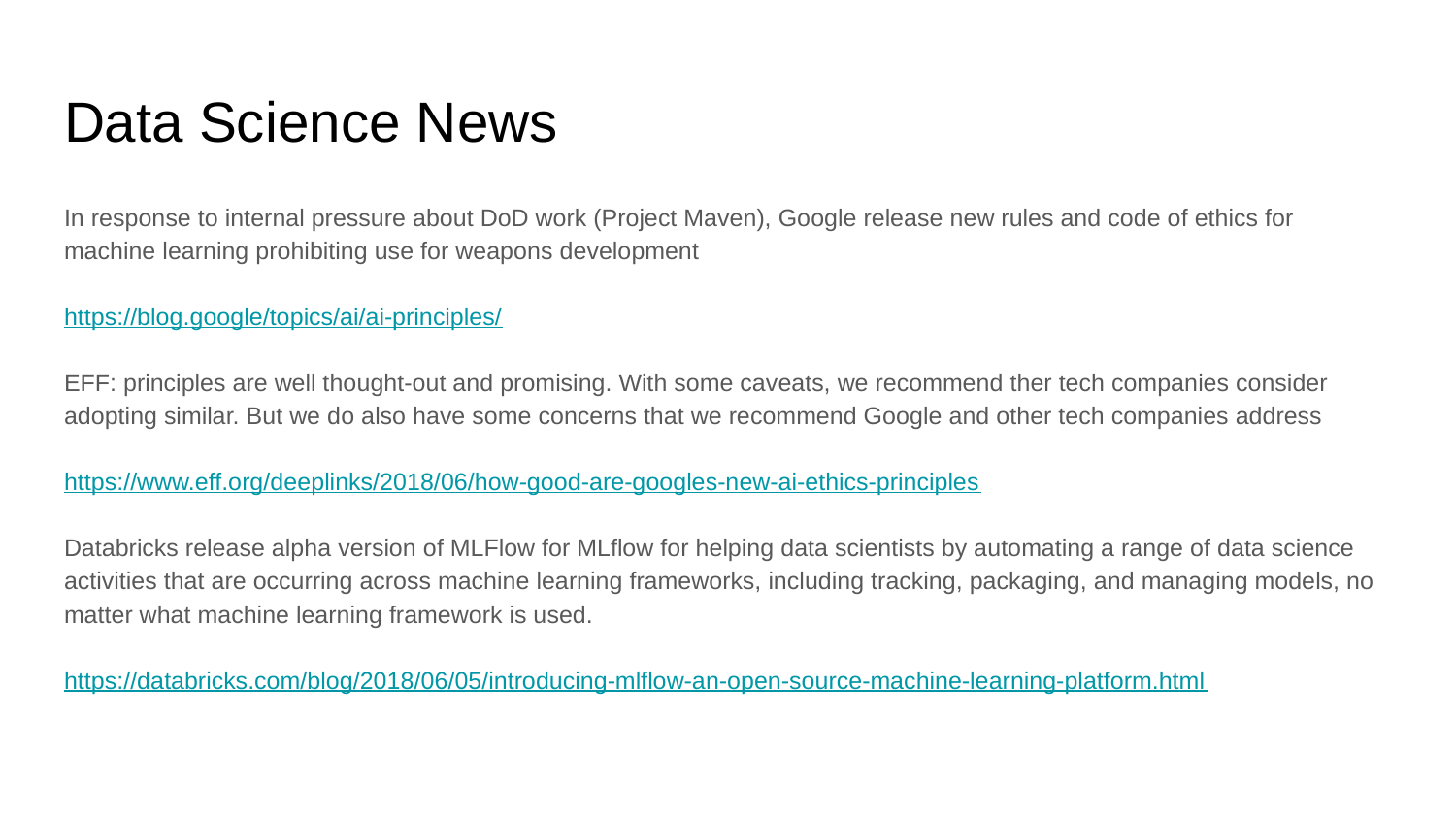

# Data Science News
In response to internal pressure about DoD work (Project Maven), Google release new rules and code of ethics for machine learning prohibiting use for weapons development
https://blog.google/topics/ai/ai-principles/
EFF: principles are well thought-out and promising. With some caveats, we recommend ther tech companies consider adopting similar. But we do also have some concerns that we recommend Google and other tech companies address
https://www.eff.org/deeplinks/2018/06/how-good-are-googles-new-ai-ethics-principles
Databricks release alpha version of MLFlow for MLflow for helping data scientists by automating a range of data science activities that are occurring across machine learning frameworks, including tracking, packaging, and managing models, no matter what machine learning framework is used.
https://databricks.com/blog/2018/06/05/introducing-mlflow-an-open-source-machine-learning-platform.html